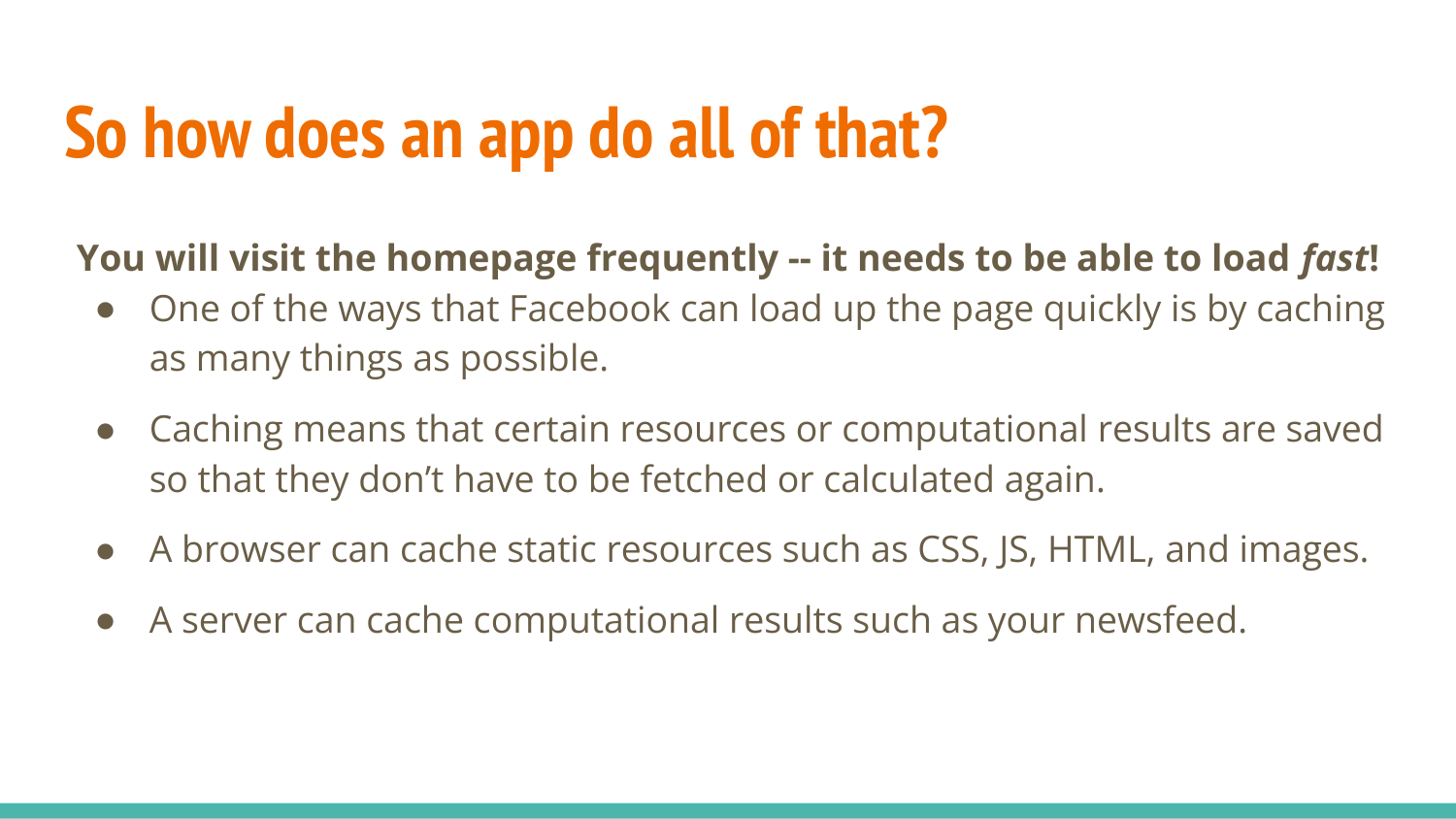

# So how does an app do all of that?
You will visit the homepage frequently -- it needs to be able to load fast!
One of the ways that Facebook can load up the page quickly is by caching as many things as possible.
Caching means that certain resources or computational results are saved so that they don’t have to be fetched or calculated again.
A browser can cache static resources such as CSS, JS, HTML, and images.
A server can cache computational results such as your newsfeed.